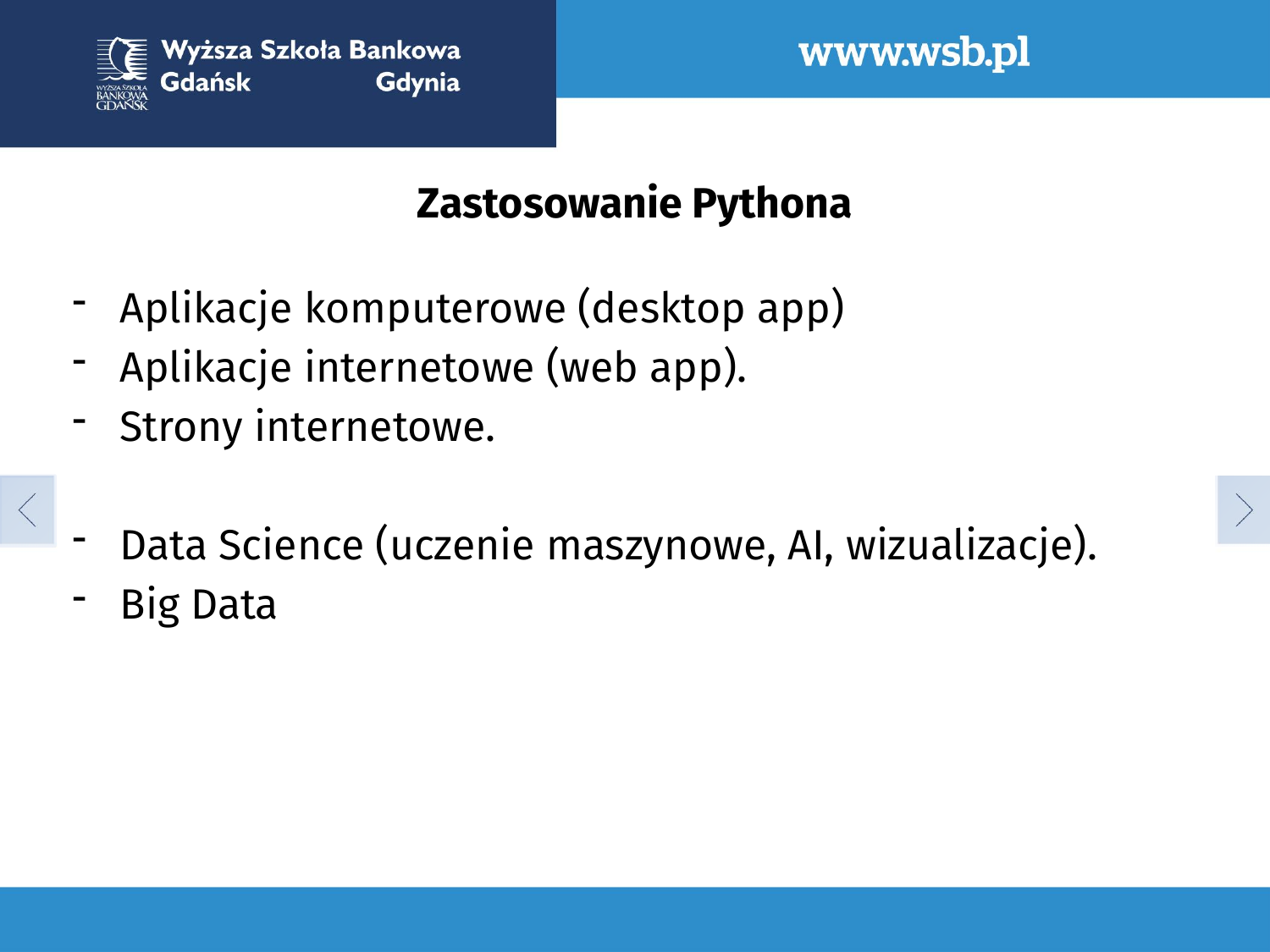

# Zastosowanie Pythona
Aplikacje komputerowe (desktop app)
Aplikacje internetowe (web app).
Strony internetowe.

Data Science (uczenie maszynowe, AI, wizualizacje).
Big Data